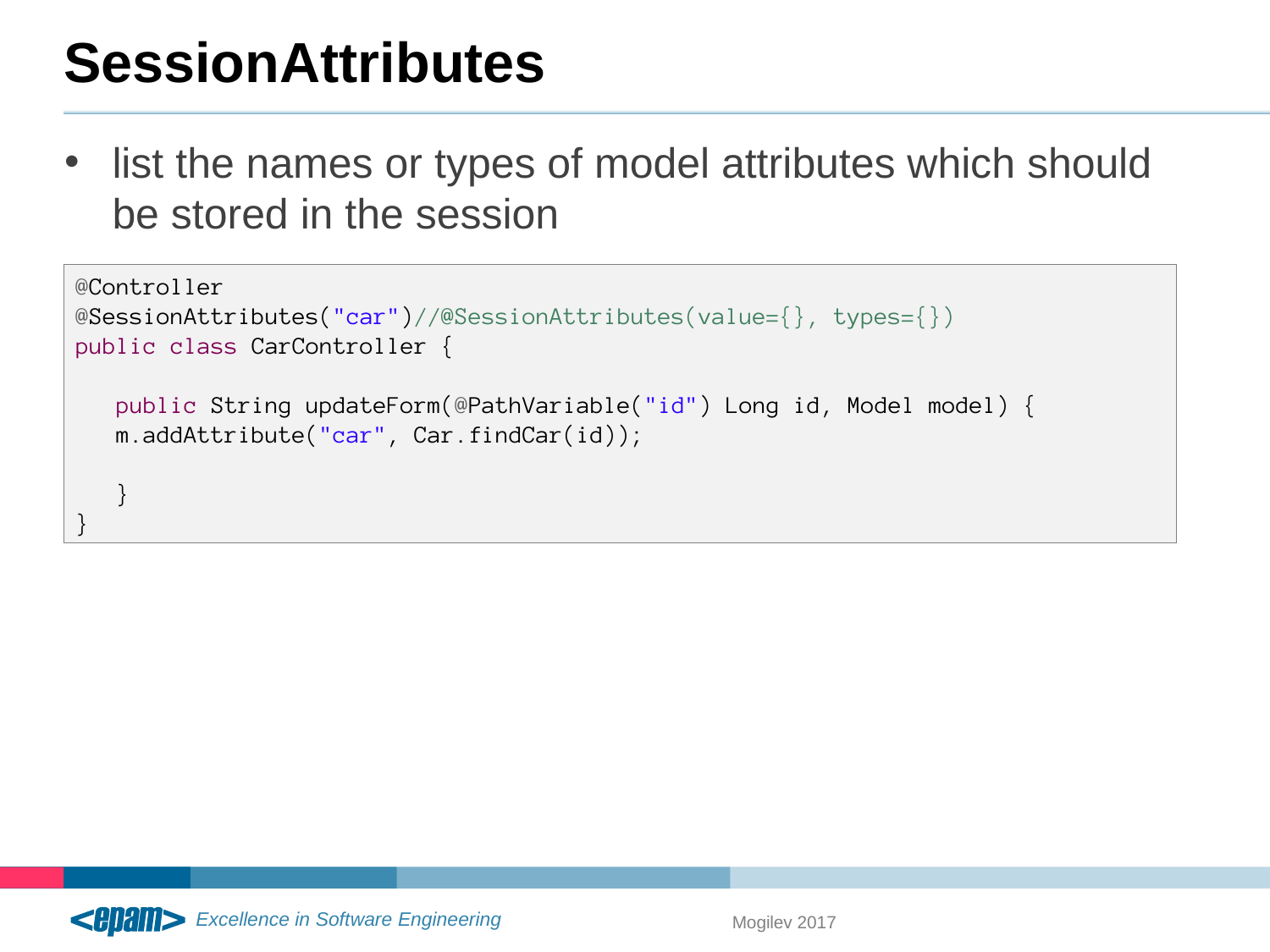

# SessionAttributes

list the names or types of model attributes which should be stored in the session
@Controller
@SessionAttributes("car")//@SessionAttributes(value={}, types={})
public class CarController {

   public String updateForm(@PathVariable("id") Long id, Model model) {
   m.addAttribute("car", Car.findCar(id));

   }
}
Mogilev 2017